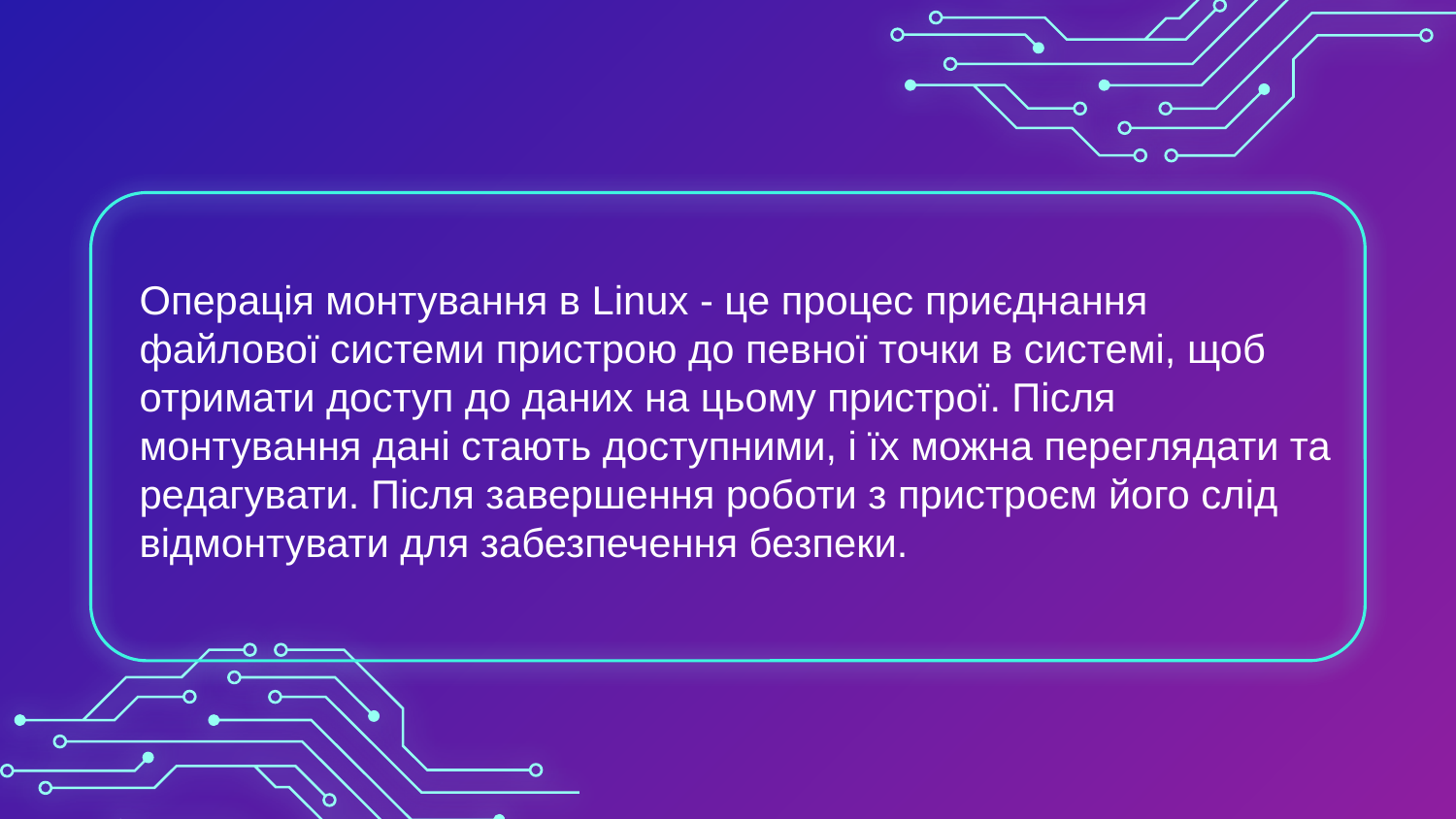

Операція монтування в Linux - це процес приєднання файлової системи пристрою до певної точки в системі, щоб отримати доступ до даних на цьому пристрої. Після монтування дані стають доступними, і їх можна переглядати та редагувати. Після завершення роботи з пристроєм його слід відмонтувати для забезпечення безпеки.